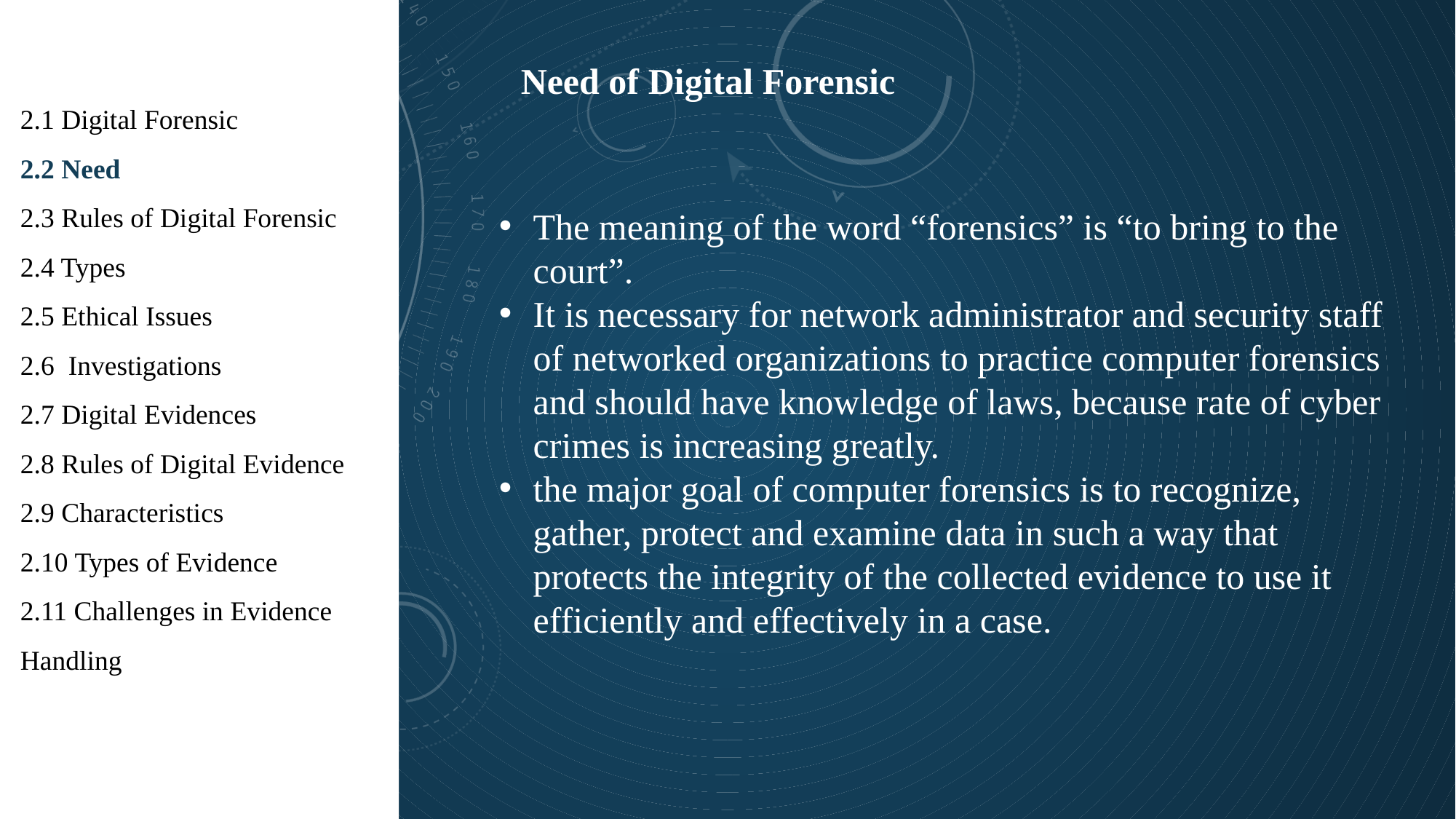

1
Need of Digital Forensic
2.1 Digital Forensic
2.2 Need
2.3 Rules of Digital Forensic
2.4 Types
2.5 Ethical Issues
2.6  Investigations
2.7 Digital Evidences
2.8 Rules of Digital Evidence
2.9 Characteristics
2.10 Types of Evidence
2.11 Challenges in Evidence Handling
The meaning of the word “forensics” is “to bring to the court”.
It is necessary for network administrator and security staff of networked organizations to practice computer forensics and should have knowledge of laws, because rate of cyber crimes is increasing greatly.
the major goal of computer forensics is to recognize, gather, protect and examine data in such a way that protects the integrity of the collected evidence to use it efficiently and effectively in a case.